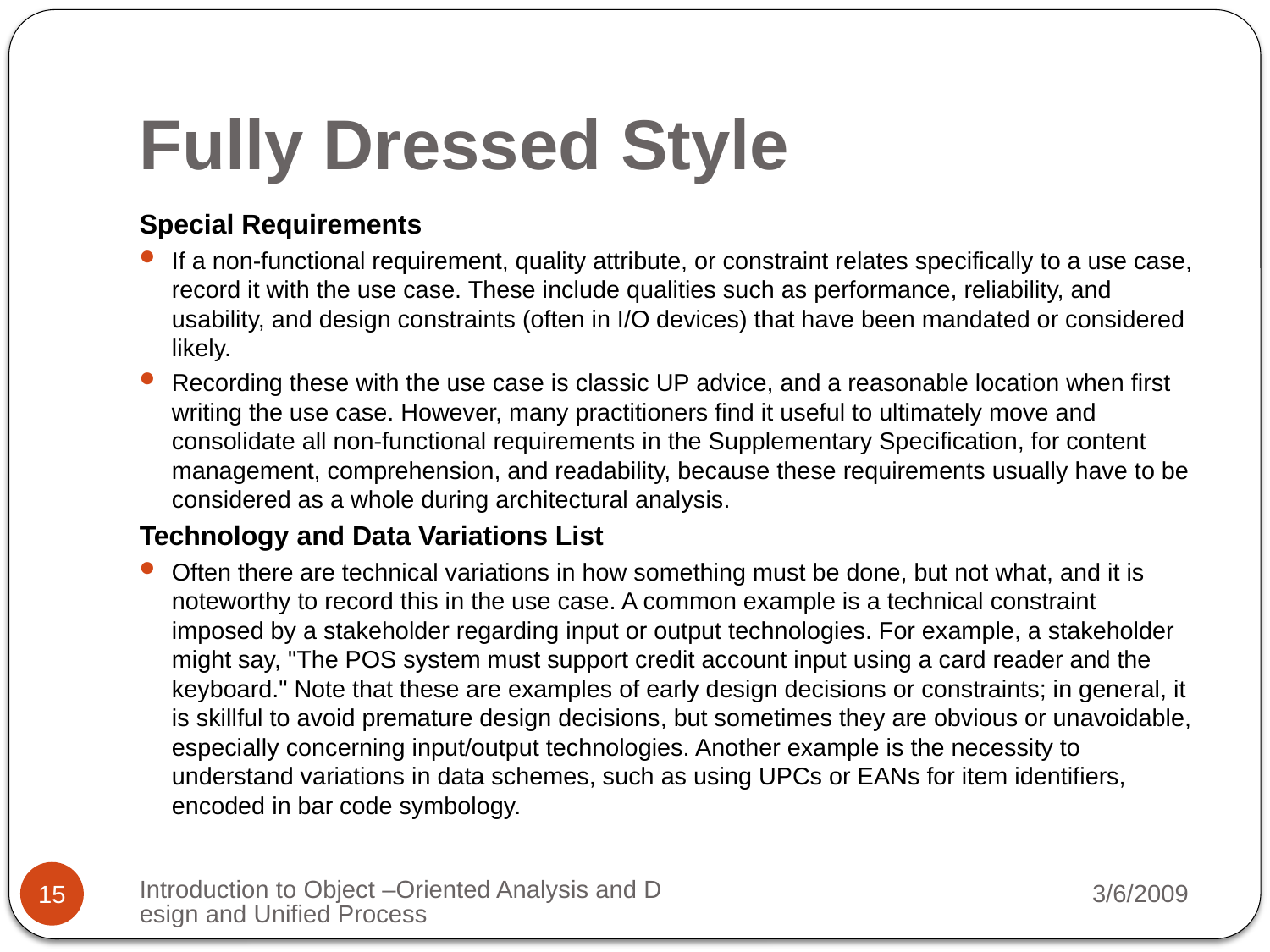

# Fully Dressed Style
Special Requirements
If a non-functional requirement, quality attribute, or constraint relates specifically to a use case, record it with the use case. These include qualities such as performance, reliability, and usability, and design constraints (often in I/O devices) that have been mandated or considered likely.
Recording these with the use case is classic UP advice, and a reasonable location when first writing the use case. However, many practitioners find it useful to ultimately move and consolidate all non-functional requirements in the Supplementary Specification, for content management, comprehension, and readability, because these requirements usually have to be considered as a whole during architectural analysis.
Technology and Data Variations List
Often there are technical variations in how something must be done, but not what, and it is noteworthy to record this in the use case. A common example is a technical constraint imposed by a stakeholder regarding input or output technologies. For example, a stakeholder might say, "The POS system must support credit account input using a card reader and the keyboard." Note that these are examples of early design decisions or constraints; in general, it is skillful to avoid premature design decisions, but sometimes they are obvious or unavoidable, especially concerning input/output technologies. Another example is the necessity to understand variations in data schemes, such as using UPCs or EANs for item identifiers, encoded in bar code symbology.

Introduction to Object –Oriented Analysis and Design and Unified Process
3/6/2009
15